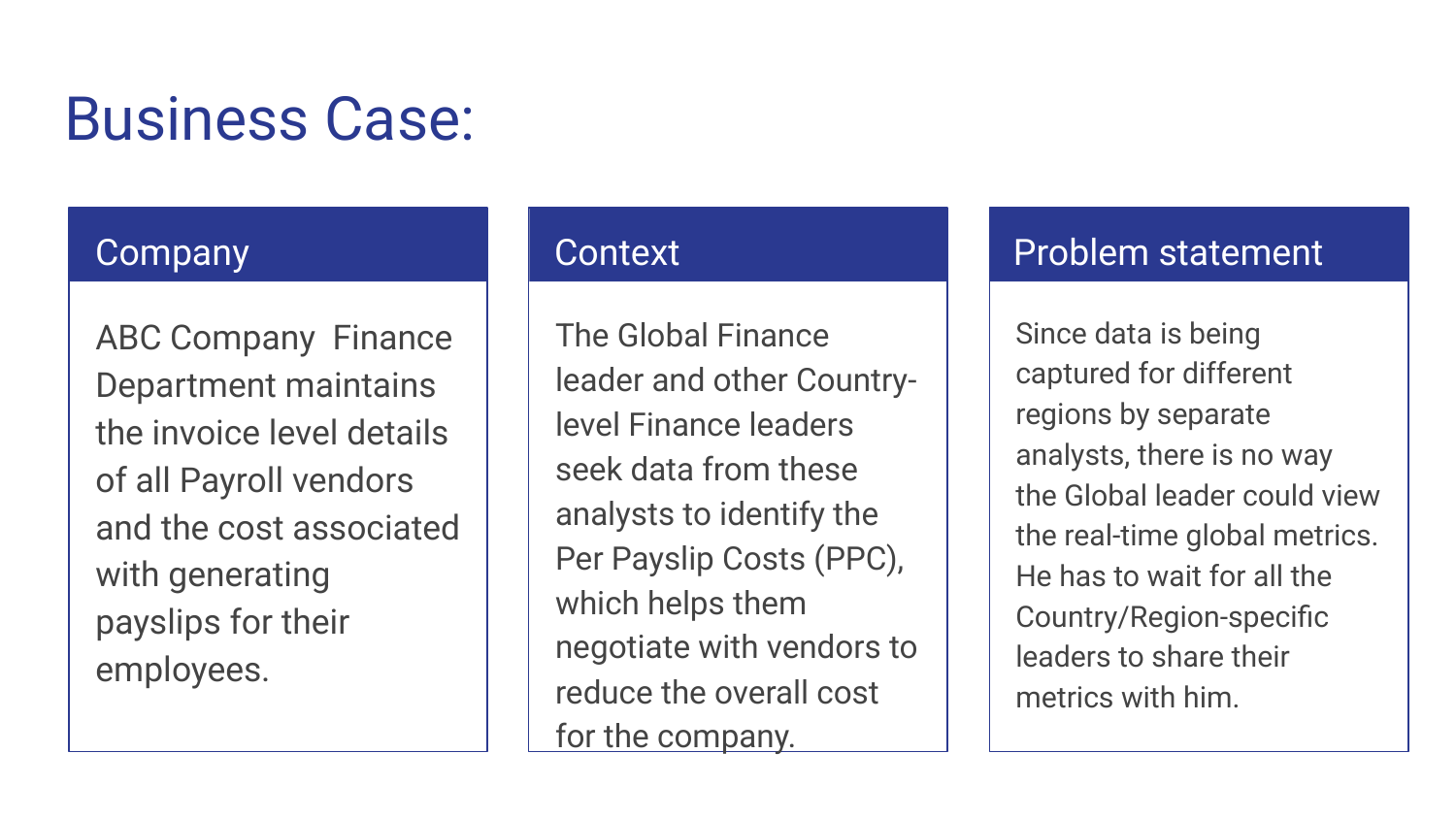

# Business Case:

Company

Context

Problem statement
ABC Company  Finance Department maintains the invoice level details of all Payroll vendors and the cost associated with generating payslips for their employees.

The Global Finance leader and other Country-level Finance leaders seek data from these analysts to identify the Per Payslip Costs (PPC), which helps them negotiate with vendors to reduce the overall cost for the company.
Since data is being captured for different regions by separate analysts, there is no way the Global leader could view the real-time global metrics.
He has to wait for all the Country/Region-specific leaders to share their metrics with him.